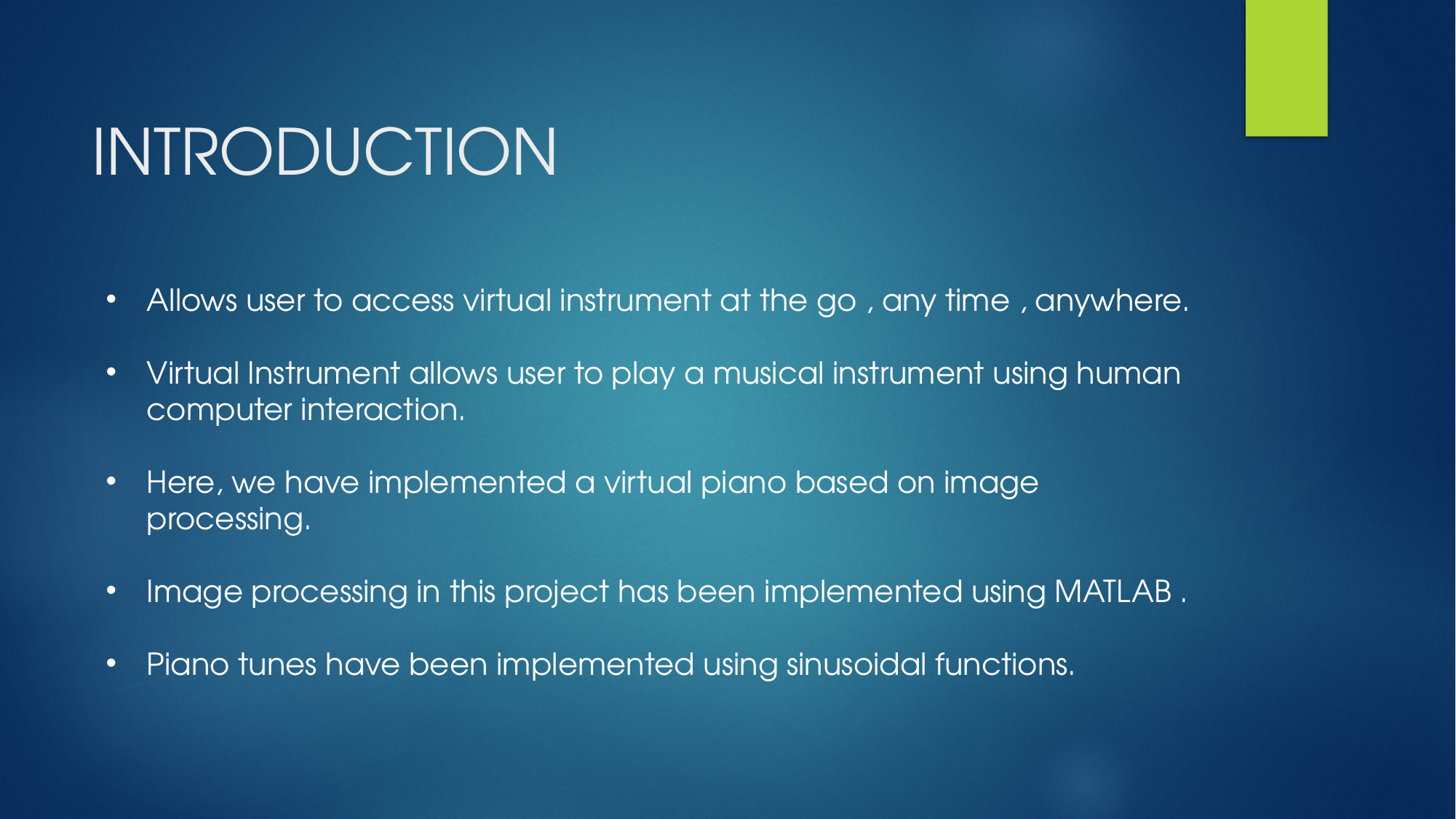

# INTRODUCTION
Allows user to access virtual instrument at the go , any time , anywhere.

Virtual Instrument allows user to play a musical instrument using human computer interaction.

Here, we have implemented a virtual piano based on image processing.

Image processing in this project has been implemented using MATLAB .

Piano tunes have been implemented using sinusoidal functions.